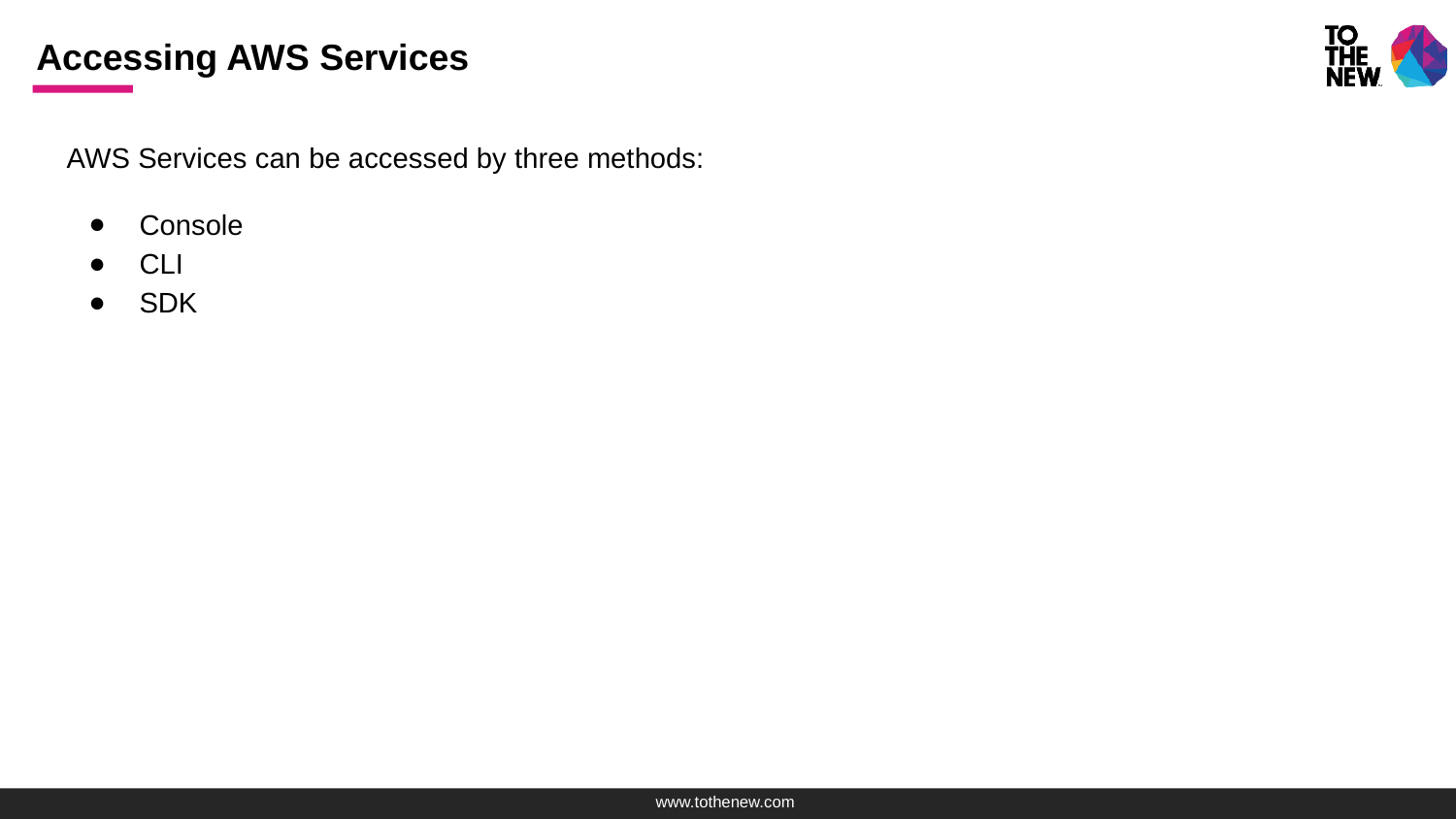

# Accessing AWS Services
AWS Services can be accessed by three methods:
Console
CLI
SDK